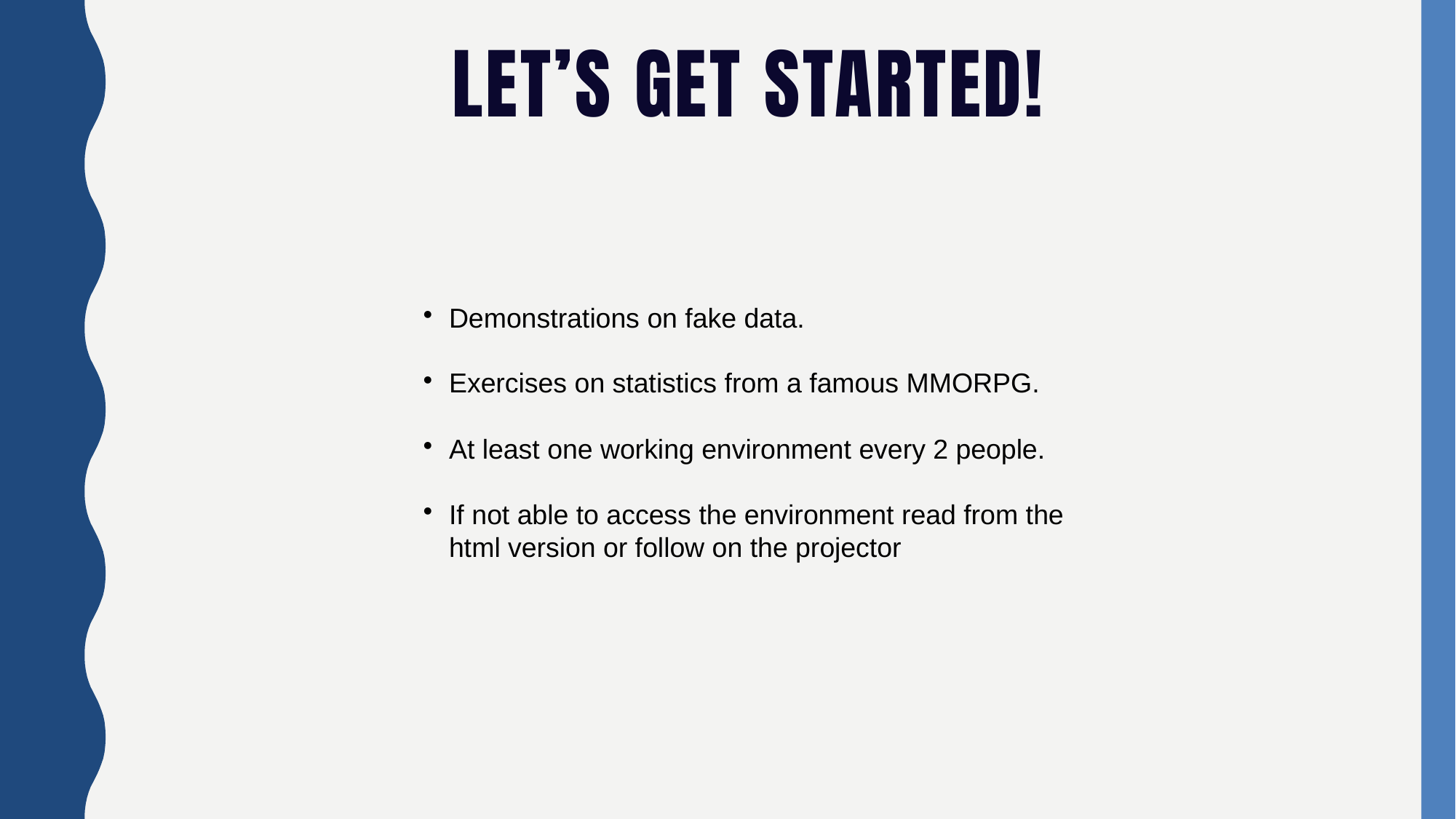

LET’S GET STARTED!
Demonstrations on fake data.
Exercises on statistics from a famous MMORPG.
At least one working environment every 2 people.
If not able to access the environment read from the html version or follow on the projector